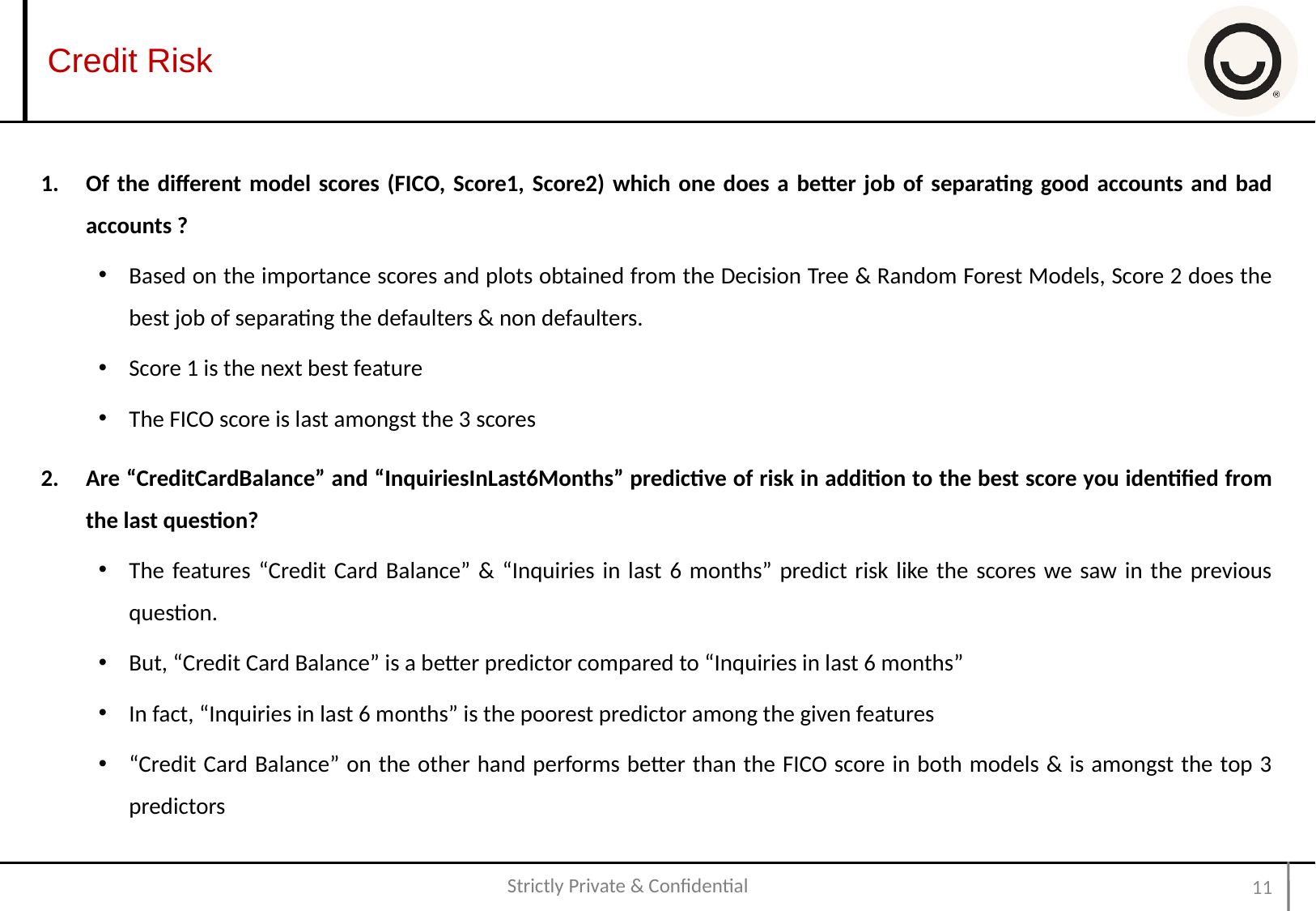

# Credit Risk
Of the different model scores (FICO, Score1, Score2) which one does a better job of separating good accounts and bad accounts ?
Based on the importance scores and plots obtained from the Decision Tree & Random Forest Models, Score 2 does the best job of separating the defaulters & non defaulters.
Score 1 is the next best feature
The FICO score is last amongst the 3 scores
Are “CreditCardBalance” and “InquiriesInLast6Months” predictive of risk in addition to the best score you identified from the last question?
The features “Credit Card Balance” & “Inquiries in last 6 months” predict risk like the scores we saw in the previous question.
But, “Credit Card Balance” is a better predictor compared to “Inquiries in last 6 months”
In fact, “Inquiries in last 6 months” is the poorest predictor among the given features
“Credit Card Balance” on the other hand performs better than the FICO score in both models & is amongst the top 3 predictors

11